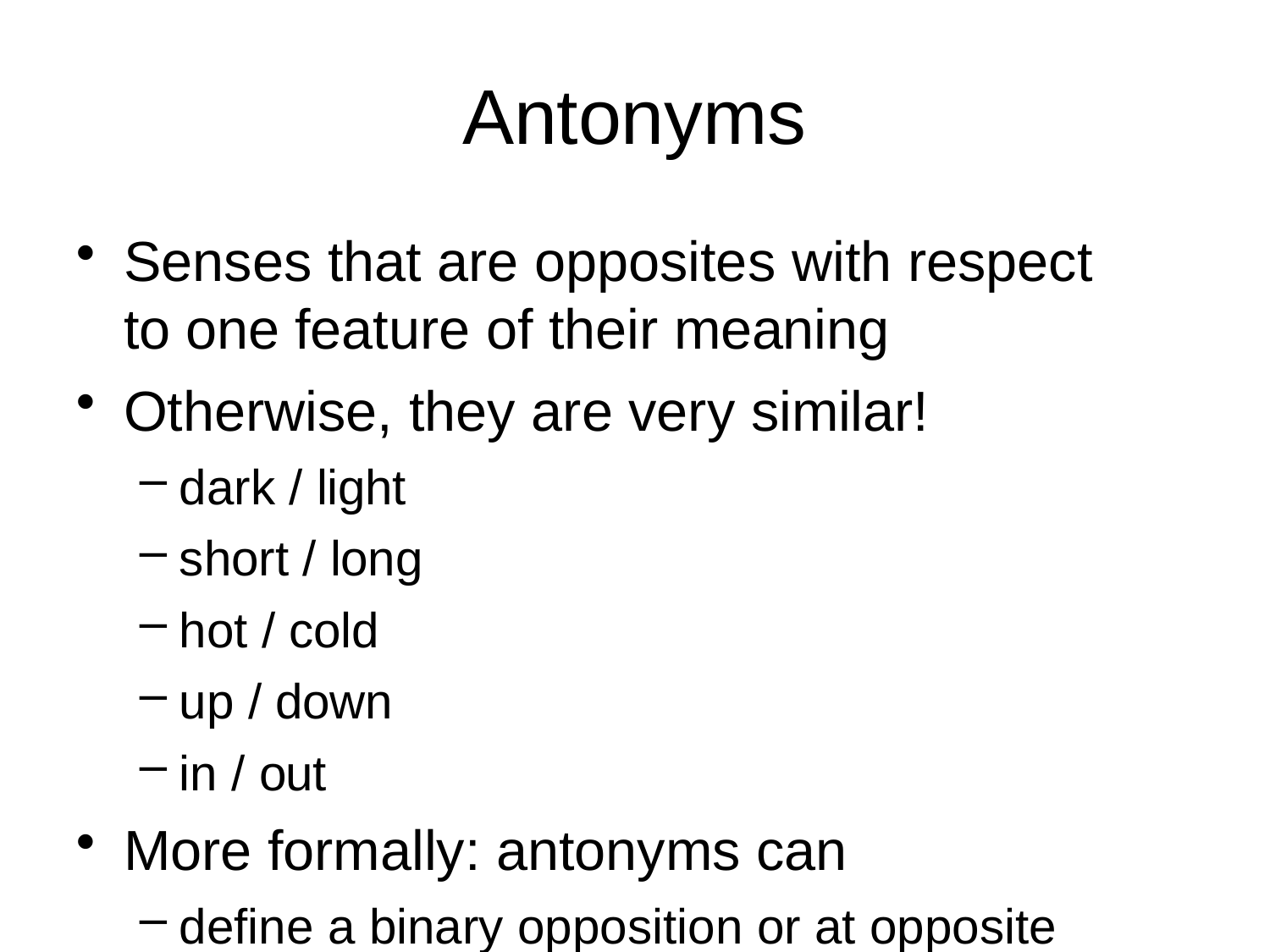

# Antonyms
Senses that are opposites with respect to one feature of their meaning
Otherwise, they are very similar!
dark / light
short / long
hot / cold
up / down
in / out
More formally: antonyms can
define a binary opposition or at opposite ends